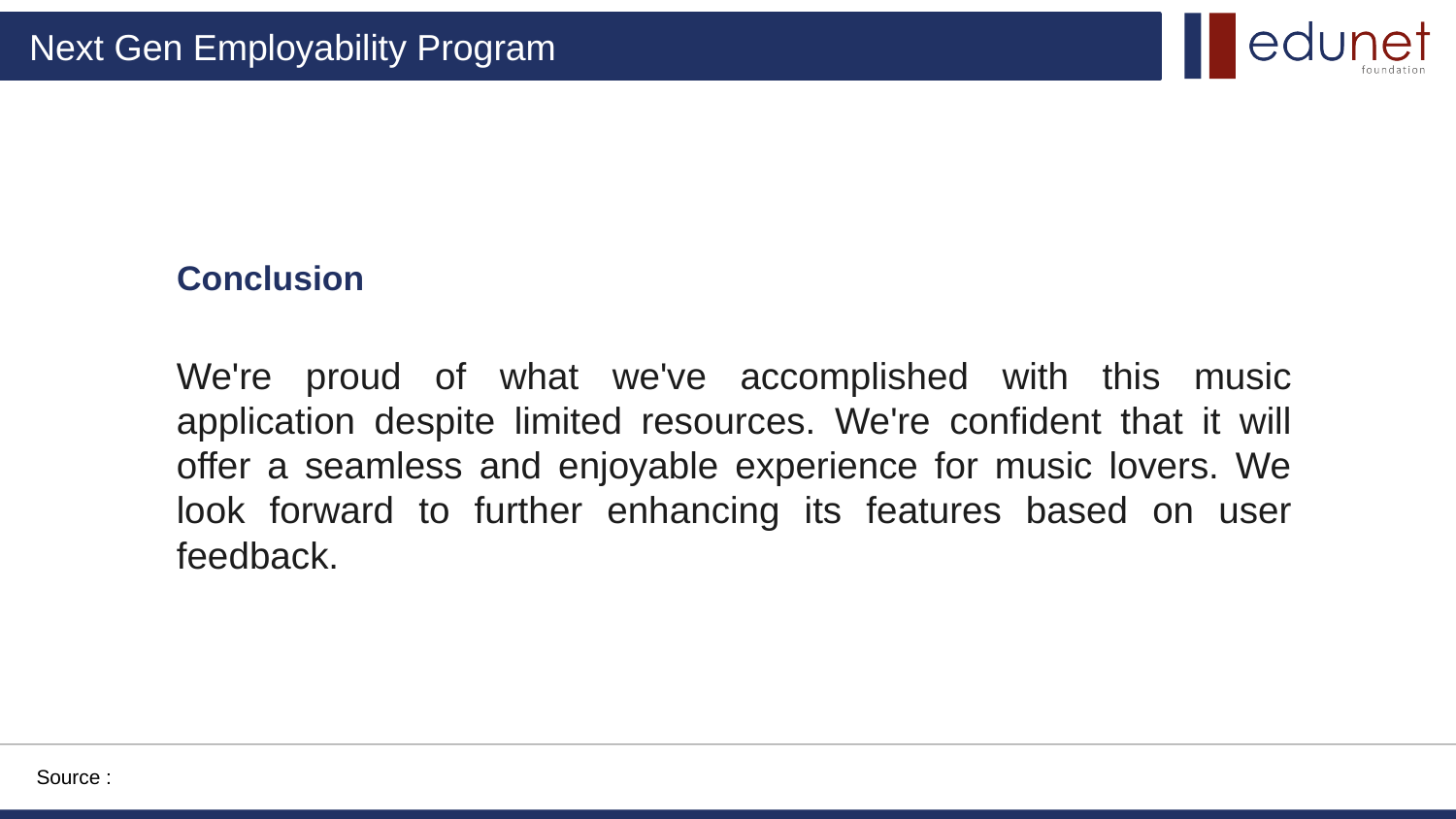

# Conclusion
We're proud of what we've accomplished with this music application despite limited resources. We're confident that it will offer a seamless and enjoyable experience for music lovers. We look forward to further enhancing its features based on user feedback.
Source :